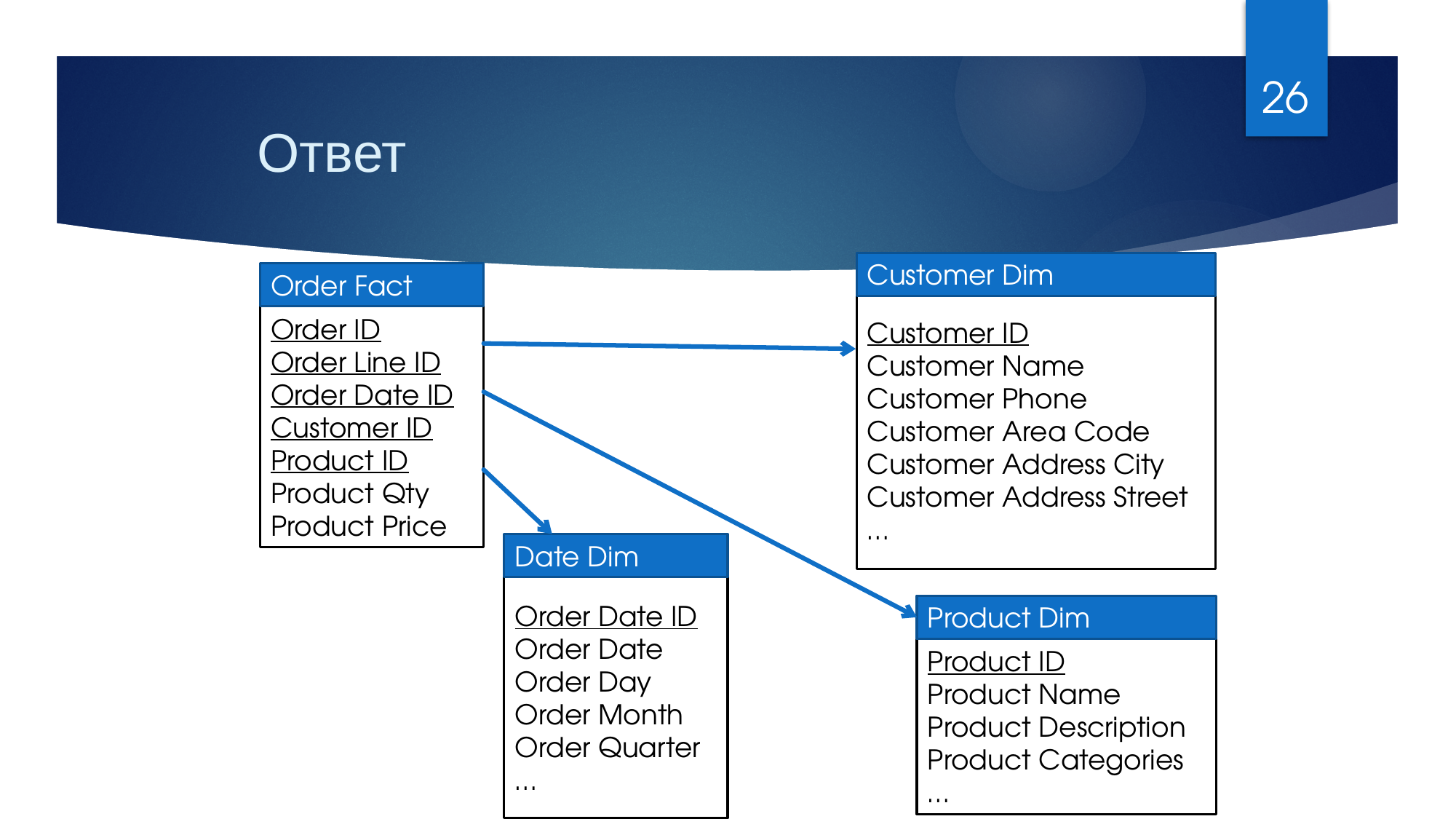

26
# Ответ
Customer Dim
Order Fact
Customer ID
Customer Name
Customer Phone
Customer Area Code
Customer Address City
Customer Address Street
…
Order ID
Order Line ID
Order Date ID
Customer ID
Product ID
Product Qty
Product Price
Date Dim
Order Date ID
Order Date
Order Day
Order Month
Order Quarter
…
Product Dim
Product ID
Product Name
Product Description
Product Categories
…